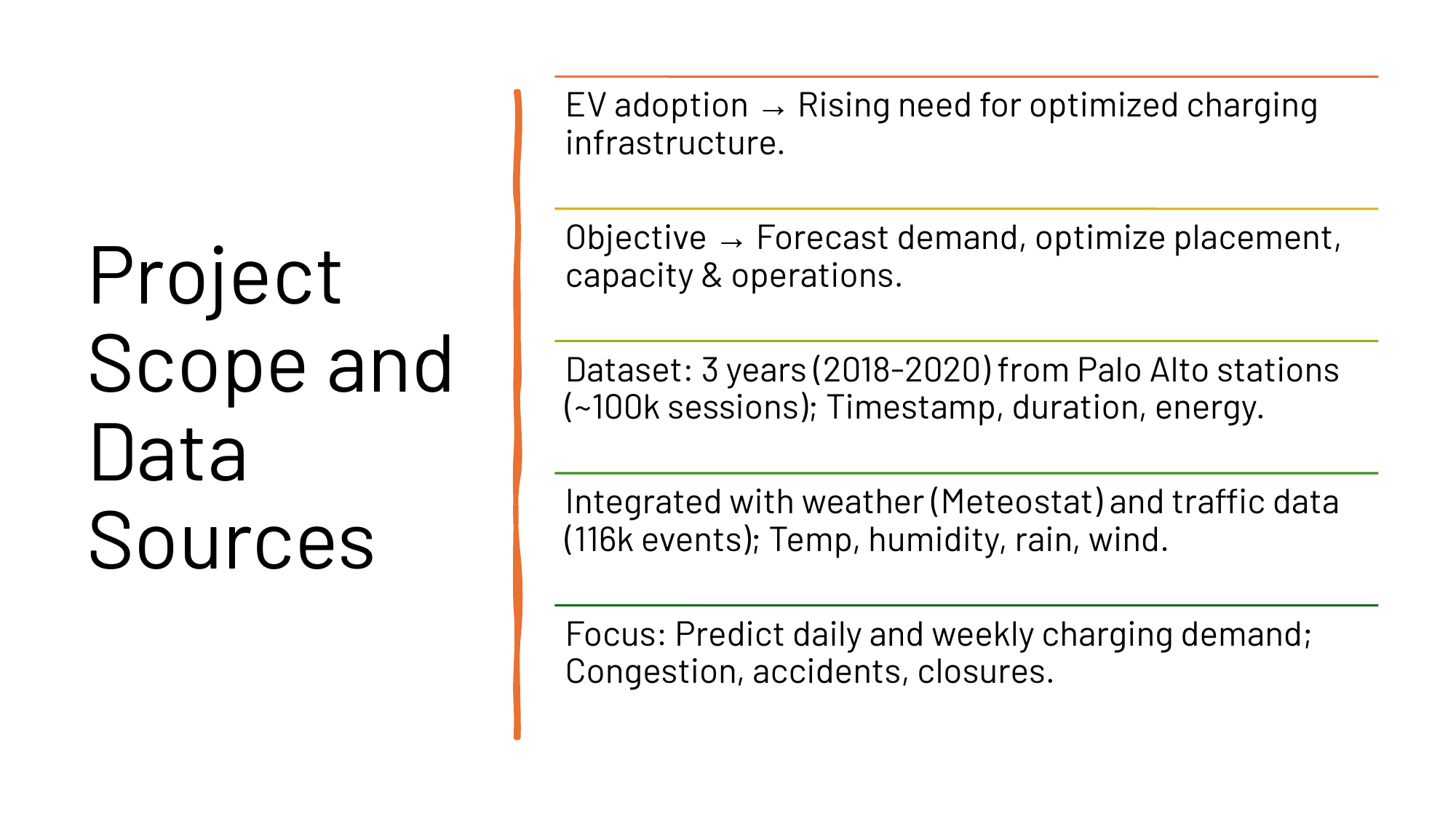

EV adoption → Rising need for optimized charging infrastructure.
Objective → Forecast demand, optimize placement, capacity & operations.
Dataset: 3 years (2018-2020) from Palo Alto stations (~100k sessions); Timestamp, duration, energy.
Integrated with weather (Meteostat) and traffic data (116k events); Temp, humidity, rain, wind.
Focus: Predict daily and weekly charging demand; Congestion, accidents, closures.
# Project Scope and Data Sources